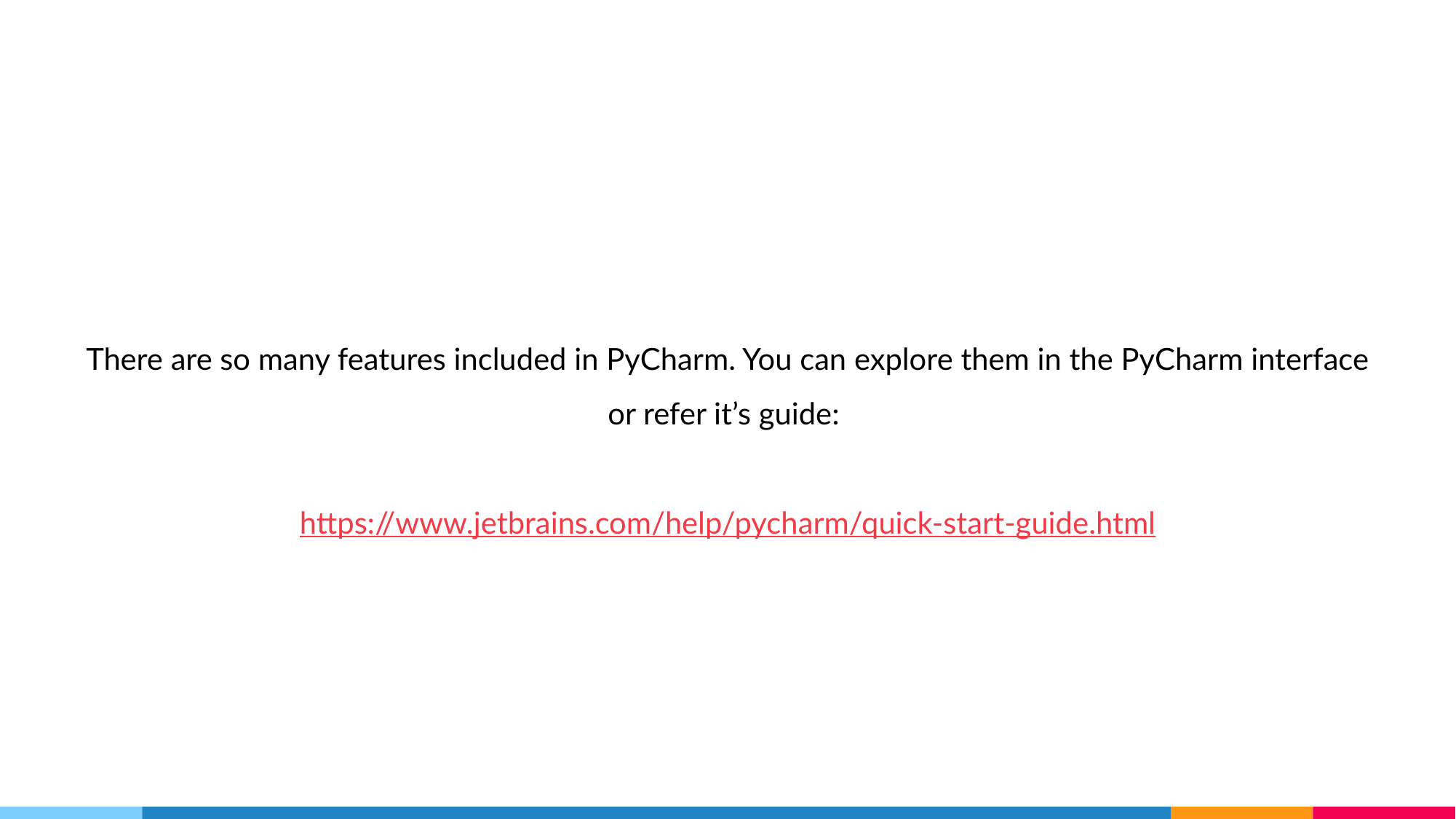

There are so many features included in PyCharm. You can explore them in the PyCharm interface or refer it’s guide:

https://www.jetbrains.com/help/pycharm/quick-start-guide.html